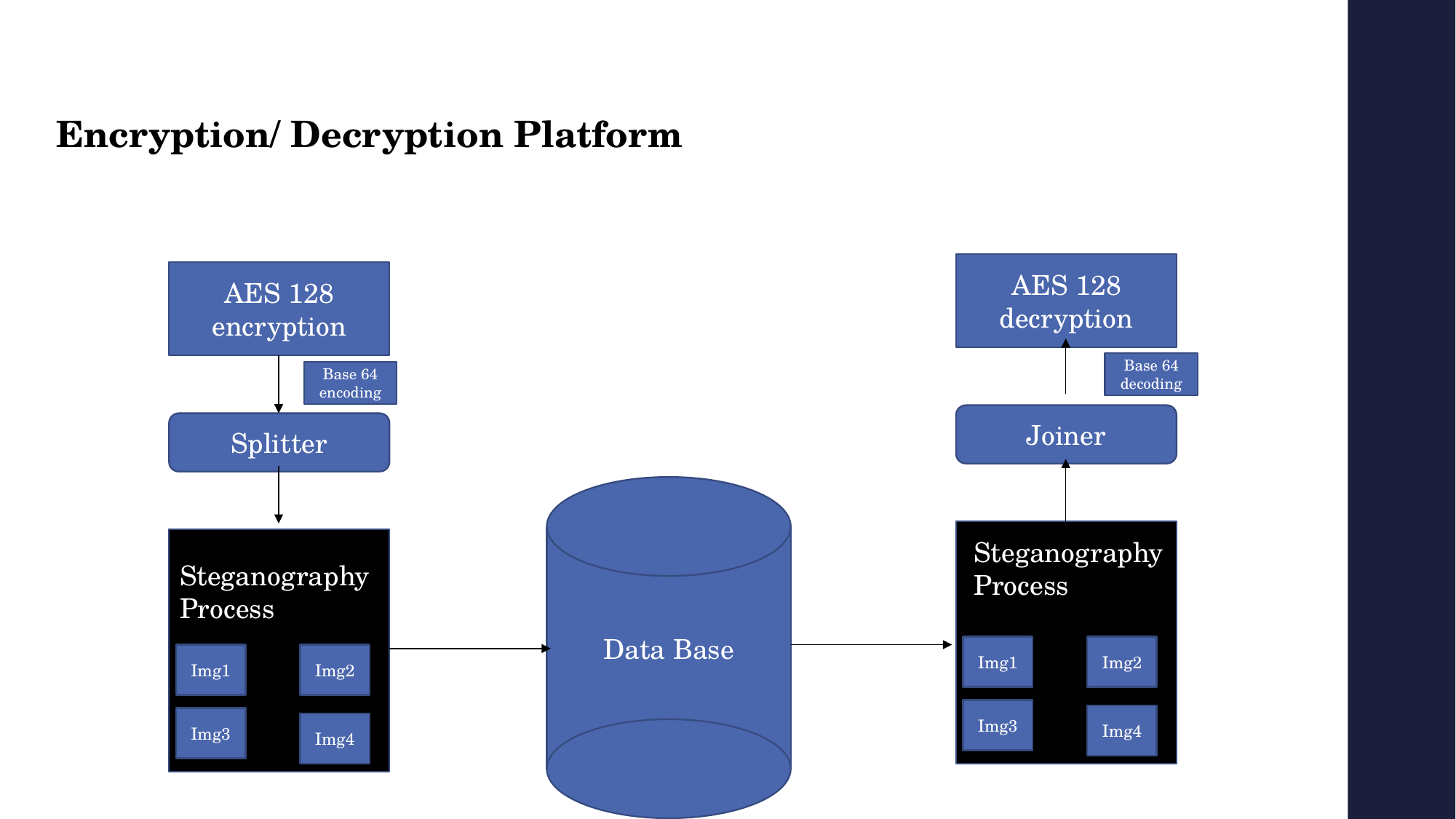

#
Encryption/ Decryption Platform

AES 128
decryption
AES 128 encryption
Base 64 decoding
Base 64 encoding
Joiner
Splitter

Data Base

Steganography
Process
Steganography Process
Img2
Img1
Img2
Img1
Img3
Img4
Img3
Img4